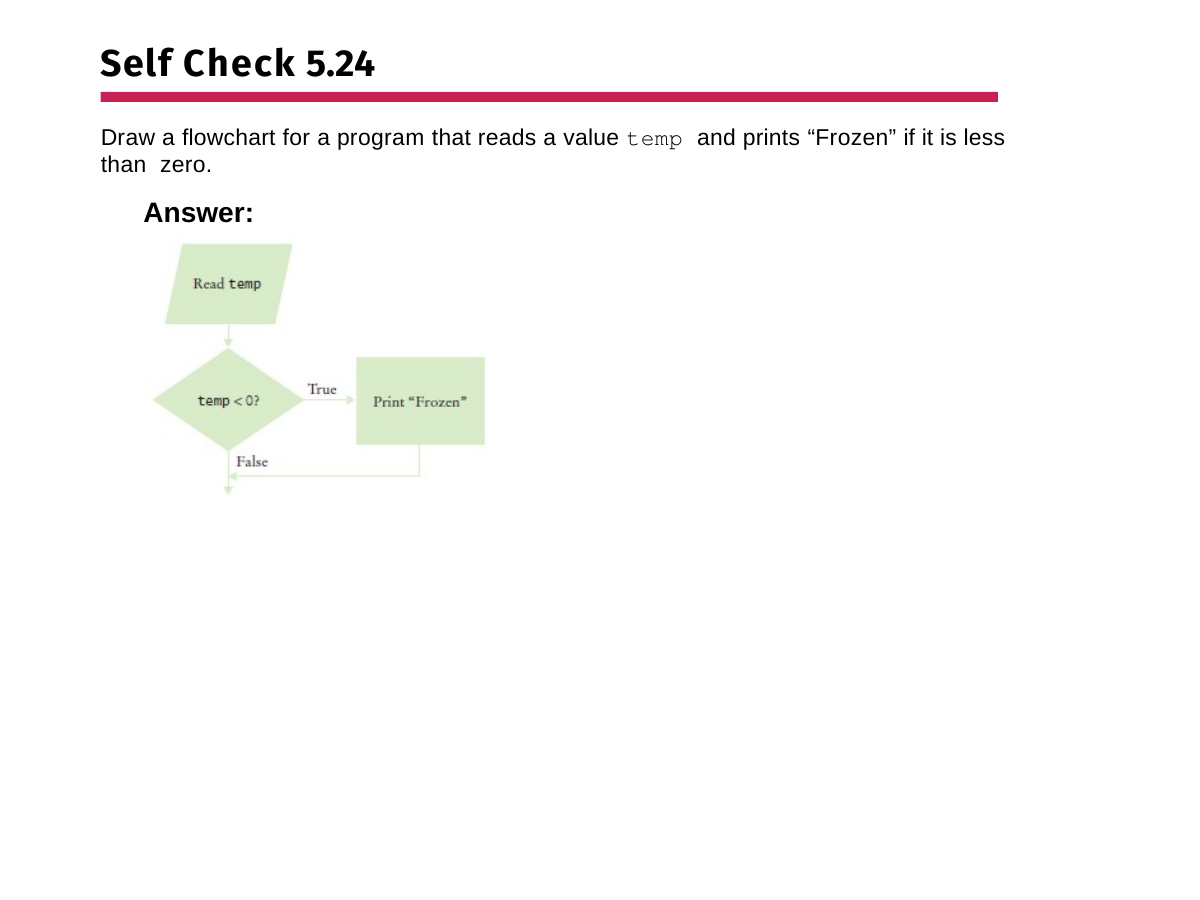

# Self Check 5.24
Draw a flowchart for a program that reads a value temp and prints “Frozen” if it is less than  zero.
Answer: